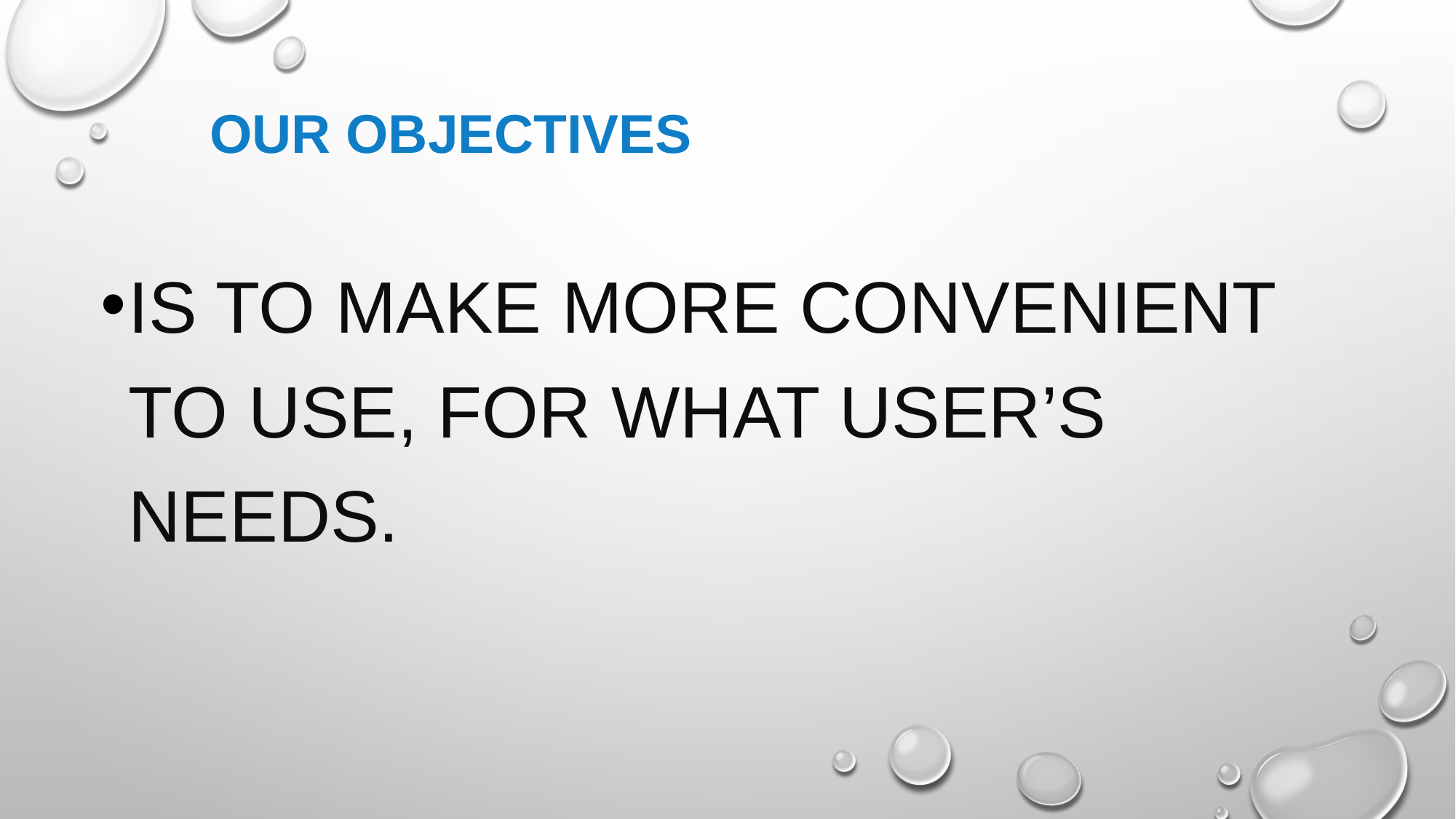

# OUR OBJECTIVES
Is to make more convenient to use, for what user’s needs.